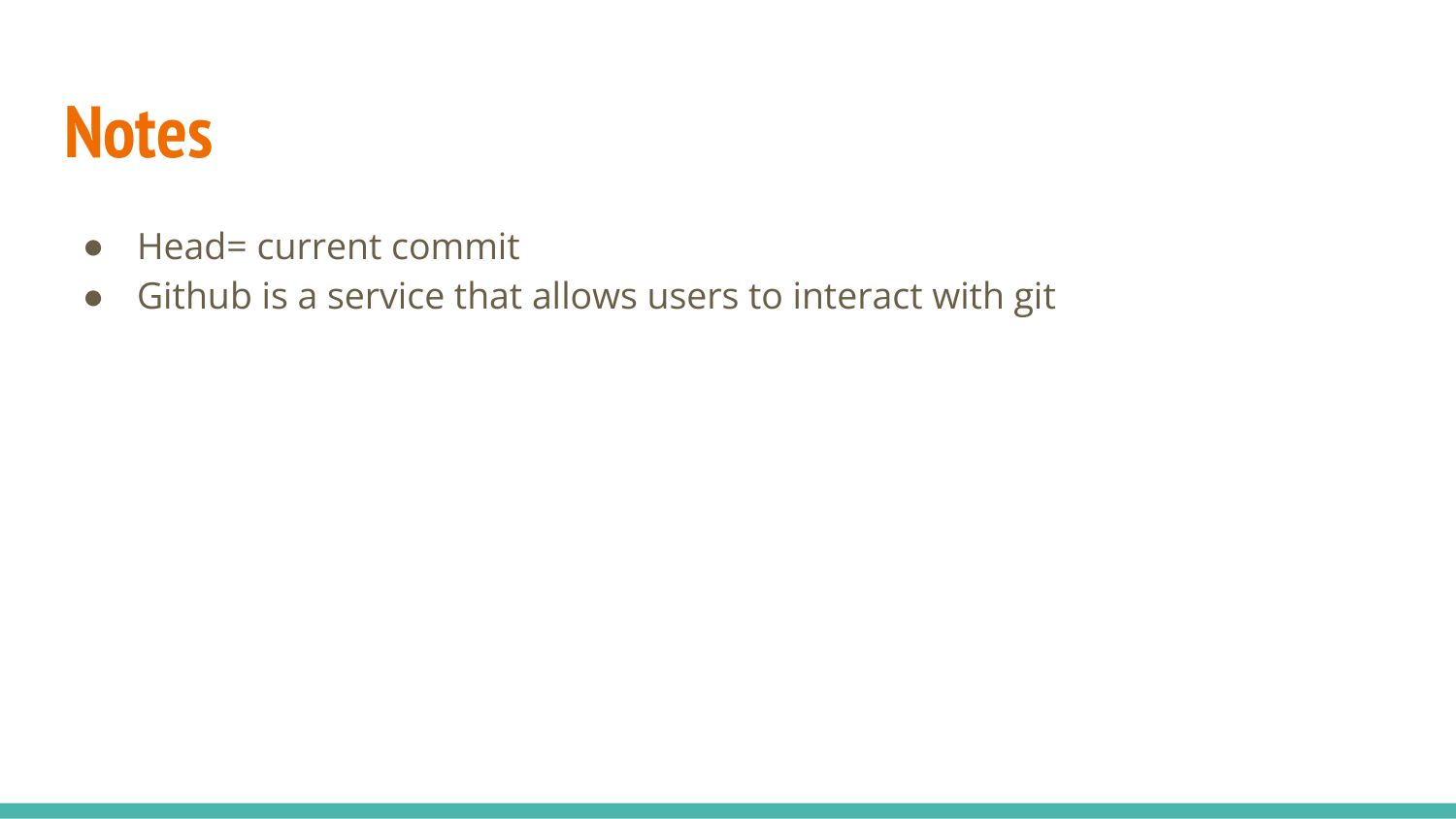

# Notes
Head= current commit
Github is a service that allows users to interact with git